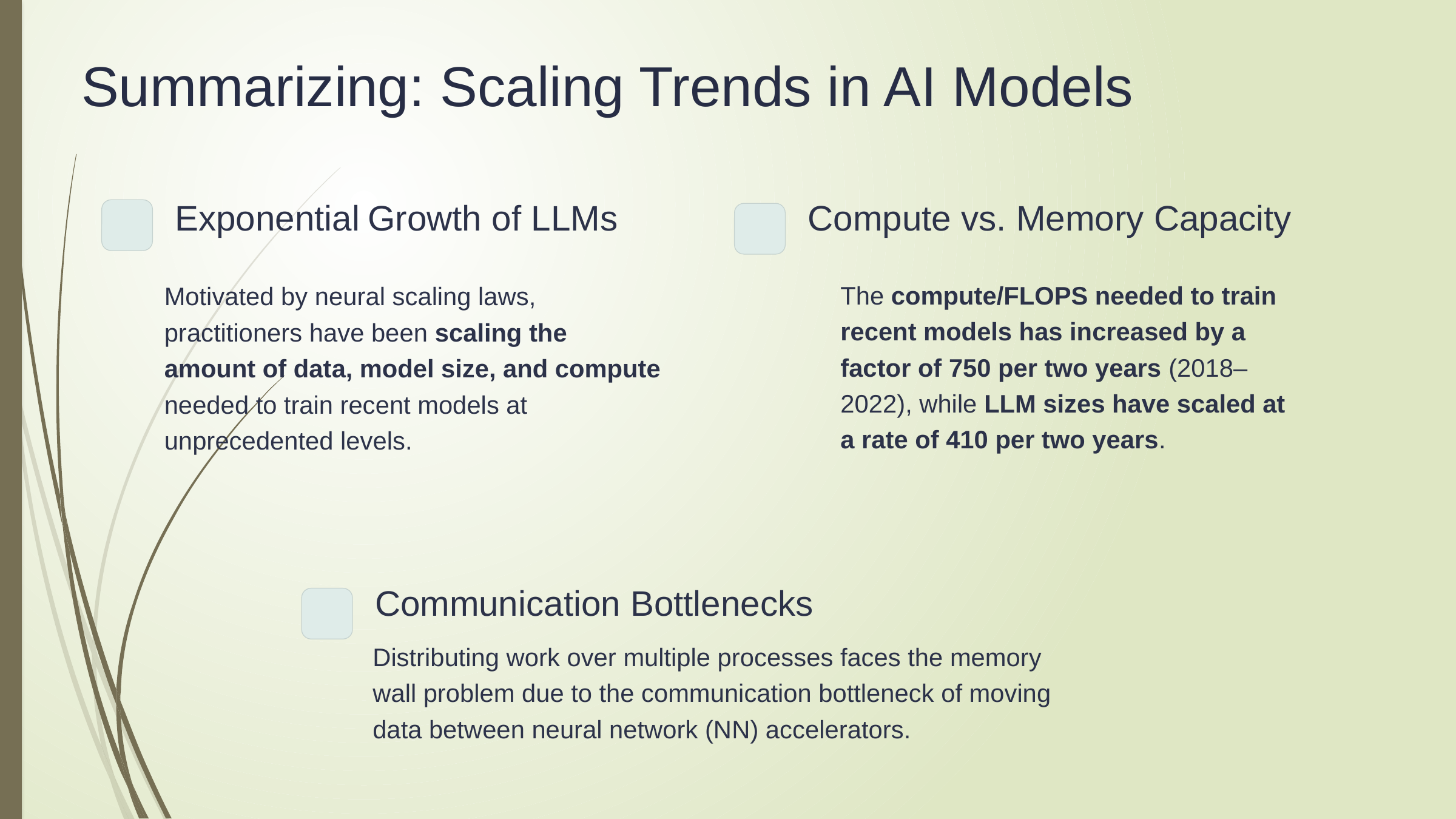

Summarizing: Scaling Trends in AI Models

Exponential Growth of LLMs

Compute vs. Memory Capacity
The compute/FLOPS needed to train recent models has increased by a factor of 750 per two years (2018–2022), while LLM sizes have scaled at a rate of 410 per two years.
Motivated by neural scaling laws, practitioners have been scaling the amount of data, model size, and compute needed to train recent models at unprecedented levels.

Communication Bottlenecks
Distributing work over multiple processes faces the memory wall problem due to the communication bottleneck of moving data between neural network (NN) accelerators.